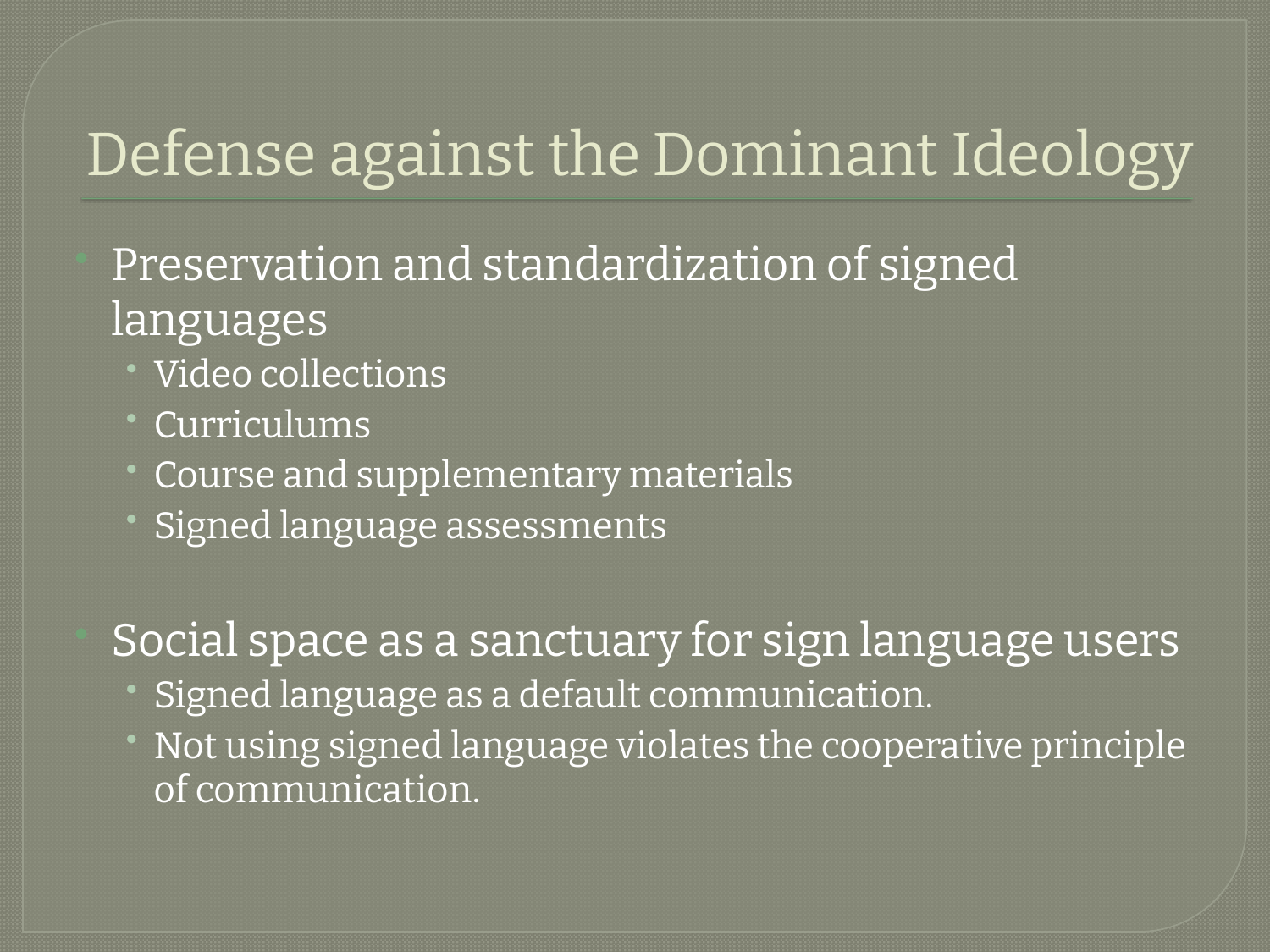

# Defense against the Dominant Ideology
Preservation and standardization of signed languages
Video collections
Curriculums
Course and supplementary materials
Signed language assessments

Social space as a sanctuary for sign language users
Signed language as a default communication.
Not using signed language violates the cooperative principle of communication.